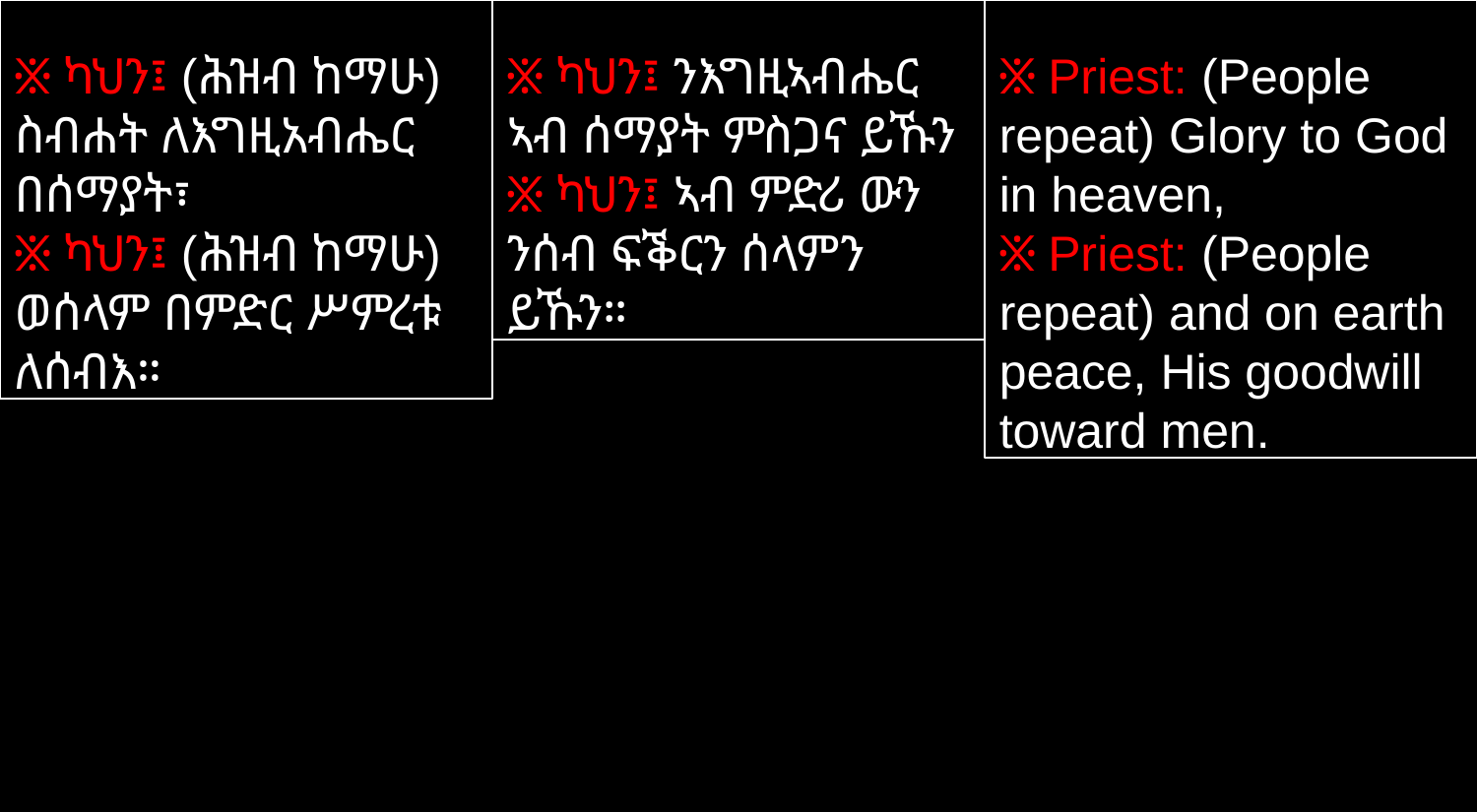

፠ ካህን፤ (ሕዝብ ከማሁ) ስብሐት ለእግዚአብሔር በሰማያት፣
፠ ካህን፤ (ሕዝብ ከማሁ) ወሰላም በምድር ሥምረቱ ለሰብእ።

፠ ካህን፤ ንእግዚኣብሔር ኣብ ሰማያት ምስጋና ይኹን
፠ ካህን፤ ኣብ ምድሪ ውን ንሰብ ፍቕርን ሰላምን ይኹን።

፠ Priest: (People repeat) Glory to God in heaven,
፠ Priest: (People repeat) and on earth peace, His goodwill toward men.